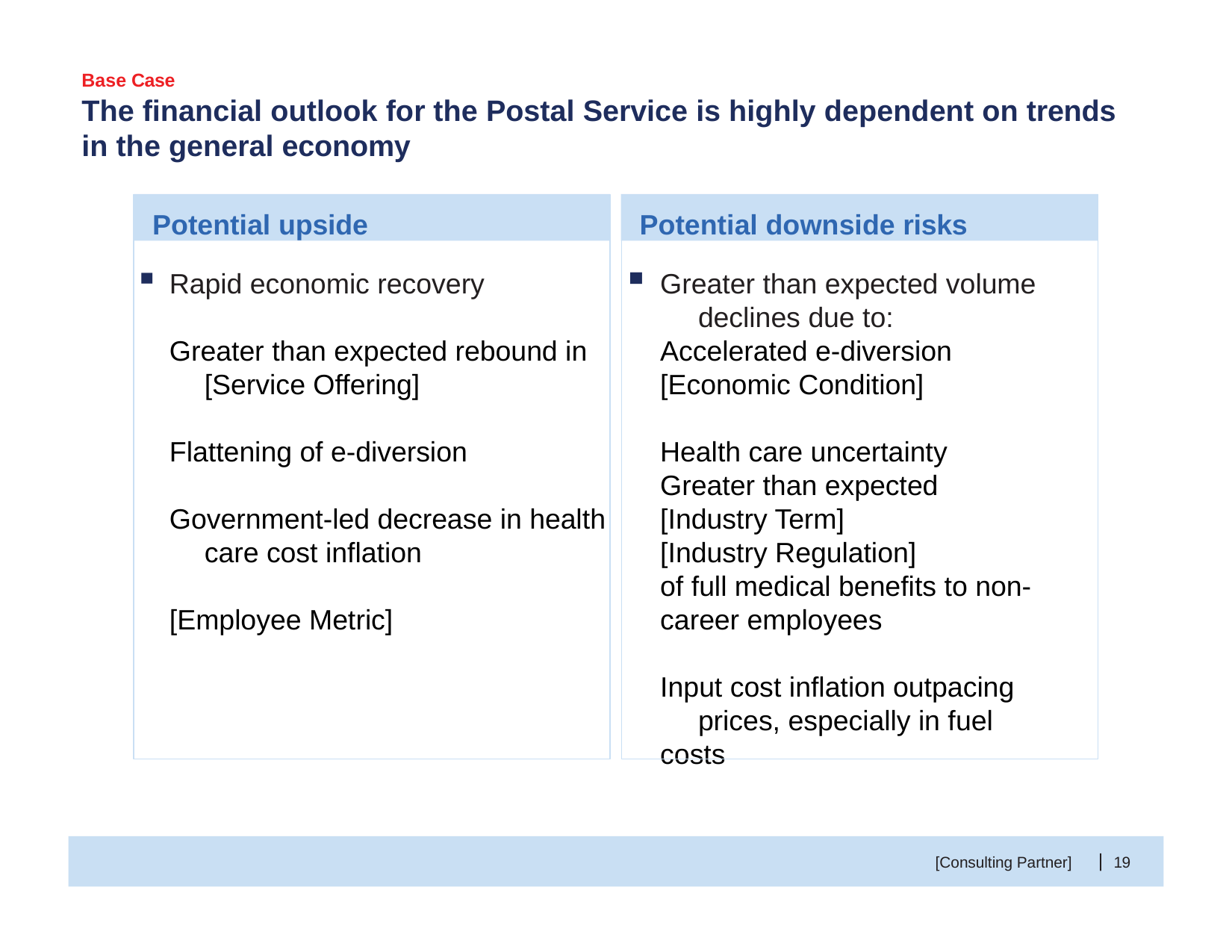

Base Case
The financial outlook for the Postal Service is highly dependent on trends in the general economy
Potential upside
Potential downside risks

Rapid economic recovery
Greater than expected rebound in 	[Service Offering]
Flattening of e-diversion
Government-led decrease in health 	care cost inflation
[Employee Metric]
Greater than expected volume 	declines due to:
Accelerated e-diversion
[Economic Condition]
Health care uncertainty
Greater than expected [Industry Term]
[Industry Regulation]
of full medical benefits to non- career employees
Input cost inflation outpacing 	prices, especially in fuel costs
|
[Consulting Partner]
19